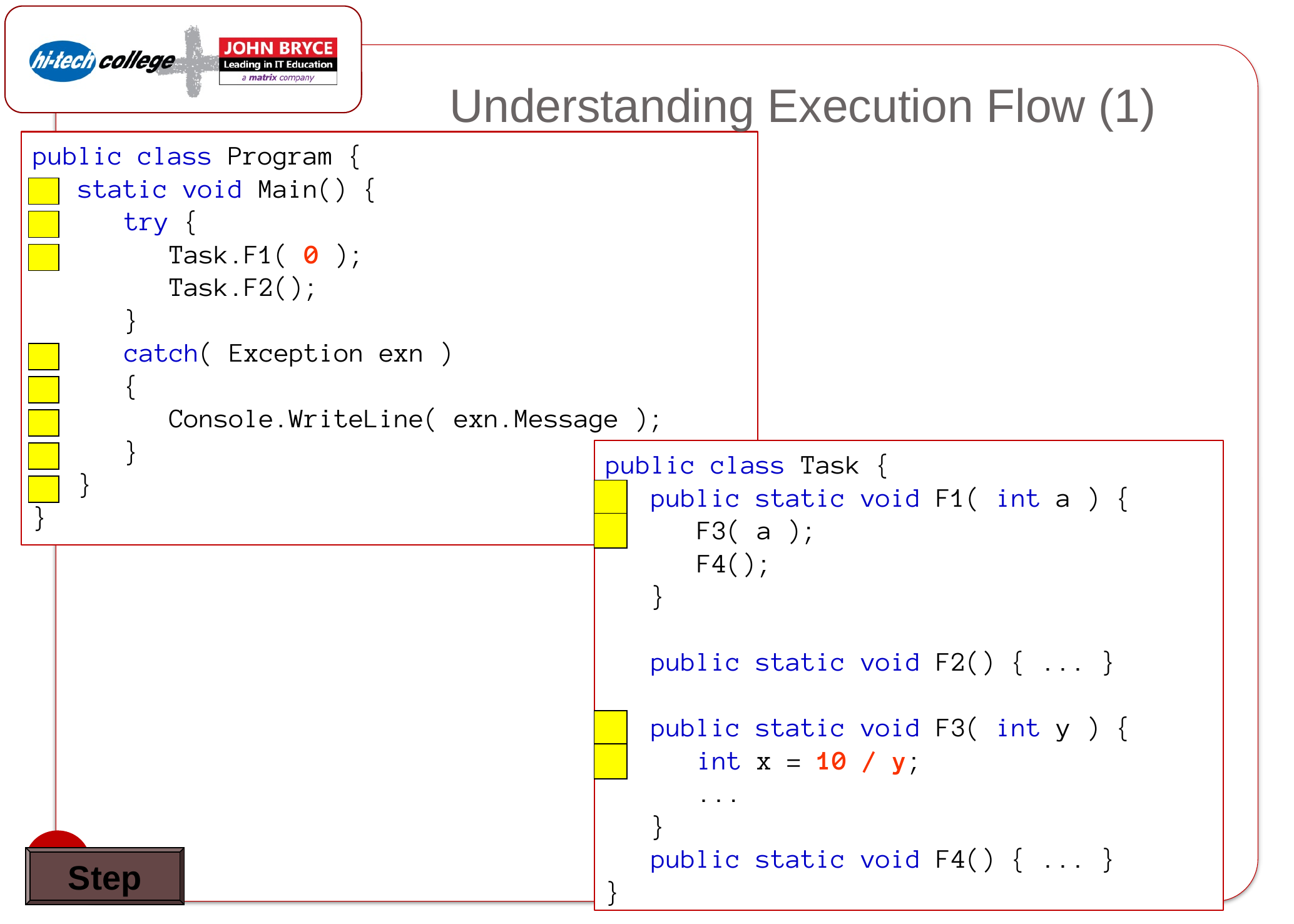

# Understanding Execution Flow (1)
public class Program {
	static void Main() {
		try {
			Task.F1( 0 );
			Task.F2();
		}
		catch( Exception exn )
		{
			Console.WriteLine( exn.Message );
		}
	}
}

public class Task {
	public static void F1( int a ) {
		F3( a );
		F4();
	}

	public static void F2() { ... }

	public static void F3( int y ) {
		int x = 10 / y;
		...
	}
	public static void F4() { ... }
}

163
Step